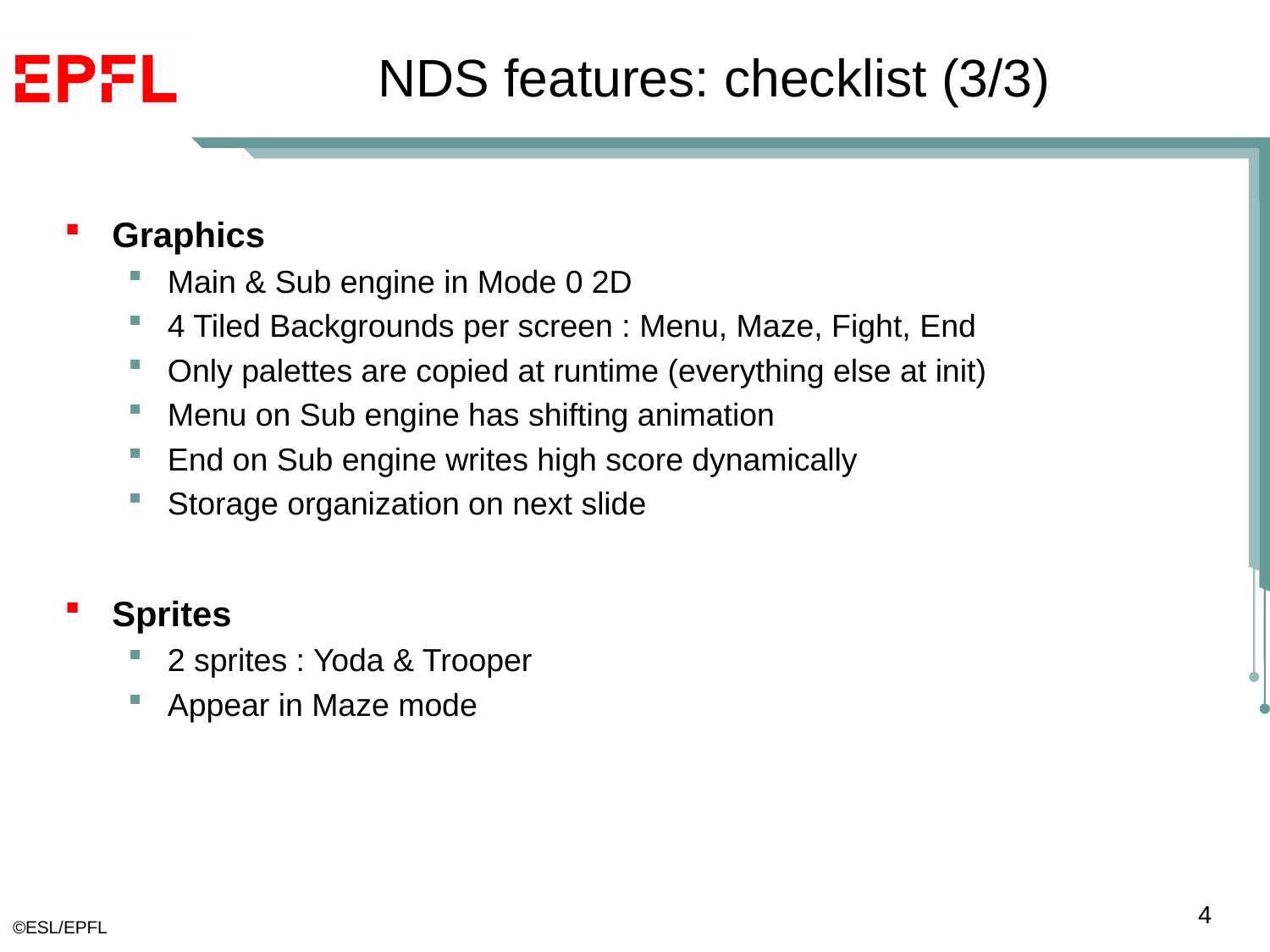

# NDS features: checklist (3/3)

Graphics
Main & Sub engine in Mode 0 2D
4 Tiled Backgrounds per screen : Menu, Maze, Fight, End
Only palettes are copied at runtime (everything else at init)
Menu on Sub engine has shifting animation
End on Sub engine writes high score dynamically
Storage organization on next slide

Sprites
2 sprites : Yoda & Trooper
Appear in Maze mode